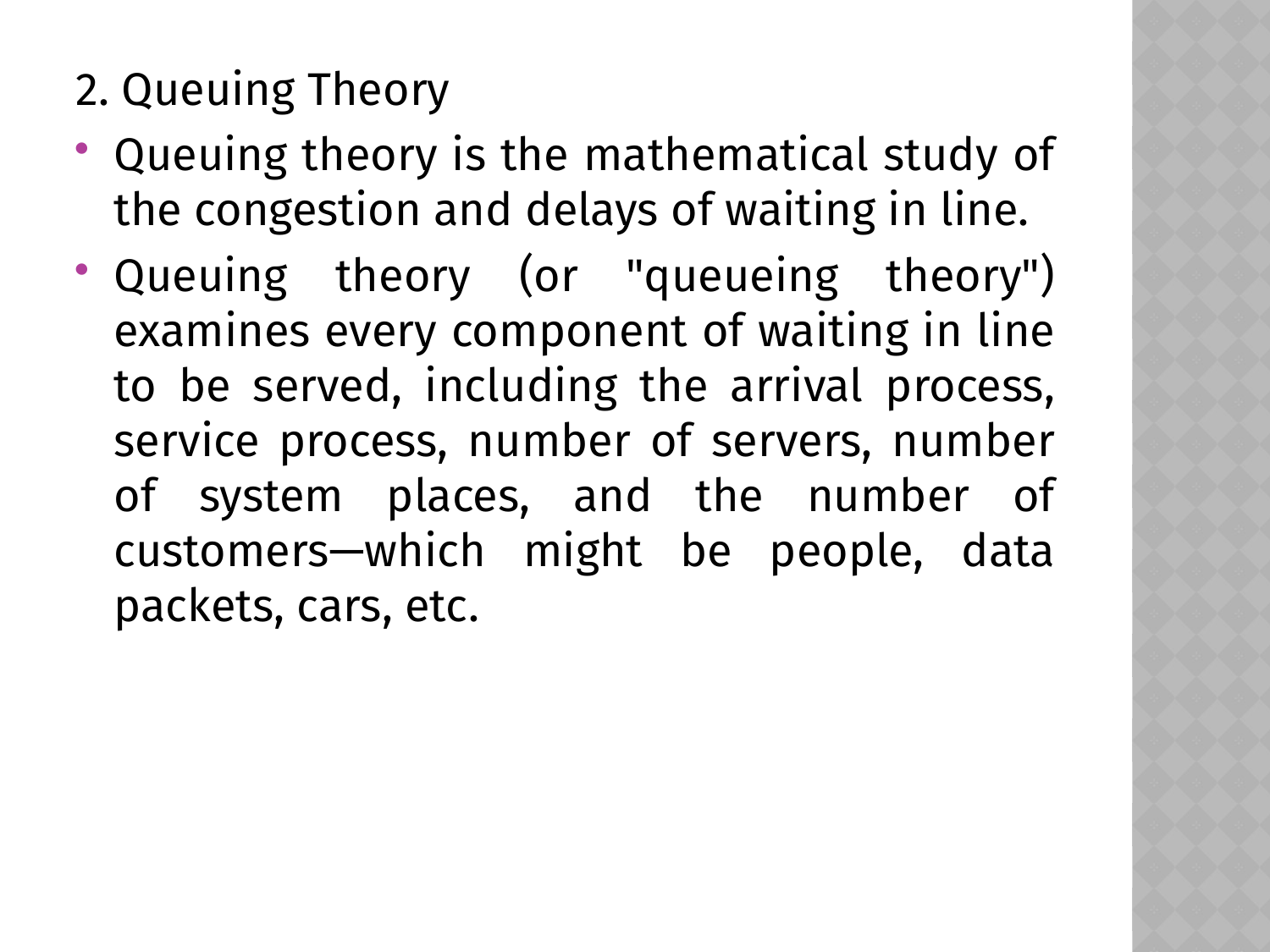

2. Queuing Theory
Queuing theory is the mathematical study of the congestion and delays of waiting in line.
Queuing theory (or "queueing theory") examines every component of waiting in line to be served, including the arrival process, service process, number of servers, number of system places, and the number of customers—which might be people, data packets, cars, etc.